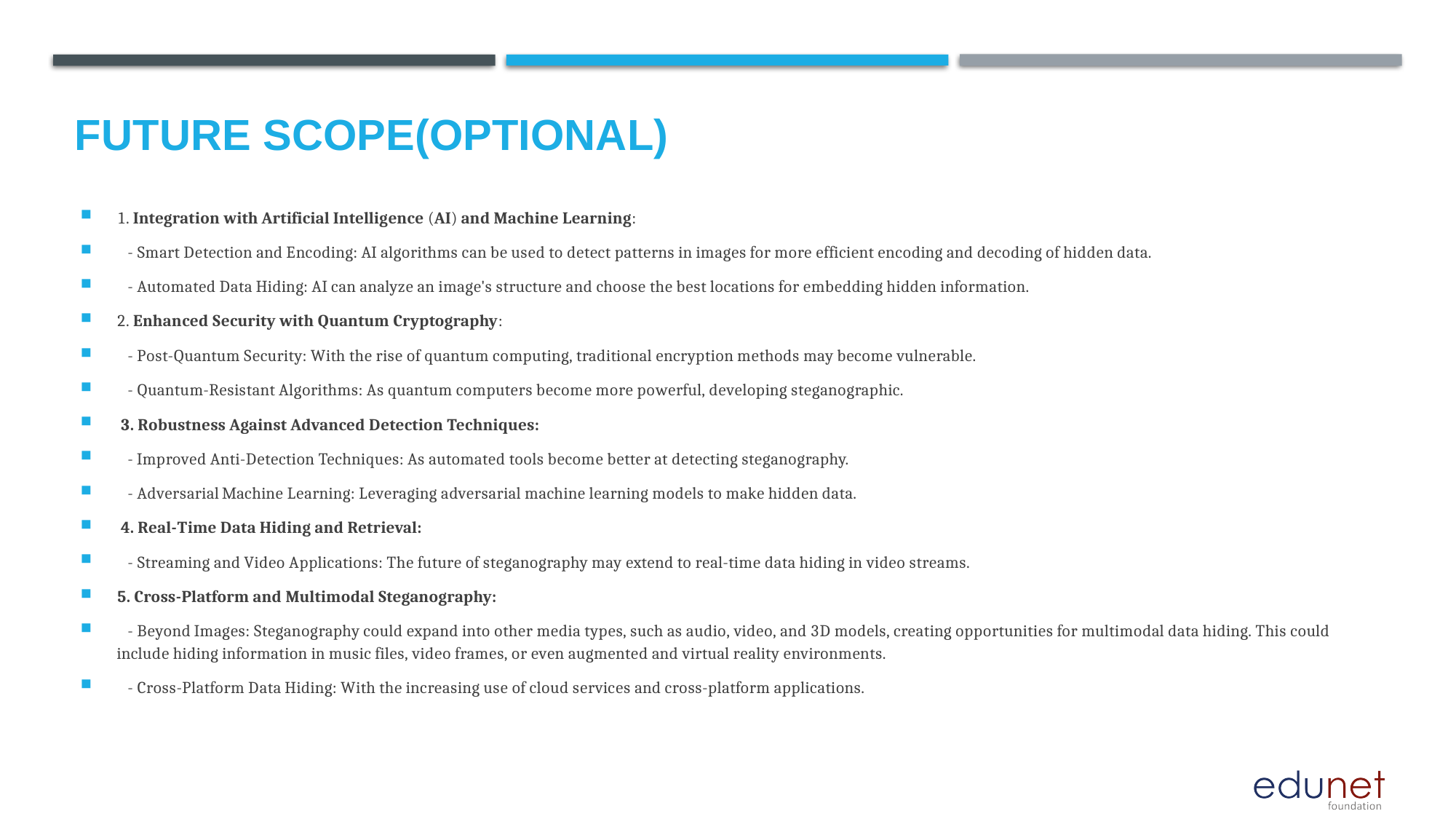

Future scope(optional)

1. Integration with Artificial Intelligence (AI) and Machine Learning:
   - Smart Detection and Encoding: AI algorithms can be used to detect patterns in images for more efficient encoding and decoding of hidden data.
   - Automated Data Hiding: AI can analyze an image's structure and choose the best locations for embedding hidden information.
2. Enhanced Security with Quantum Cryptography:
   - Post-Quantum Security: With the rise of quantum computing, traditional encryption methods may become vulnerable.
   - Quantum-Resistant Algorithms: As quantum computers become more powerful, developing steganographic.
 3. Robustness Against Advanced Detection Techniques:
   - Improved Anti-Detection Techniques: As automated tools become better at detecting steganography.
   - Adversarial Machine Learning: Leveraging adversarial machine learning models to make hidden data.
 4. Real-Time Data Hiding and Retrieval:
   - Streaming and Video Applications: The future of steganography may extend to real-time data hiding in video streams.
5. Cross-Platform and Multimodal Steganography:
   - Beyond Images: Steganography could expand into other media types, such as audio, video, and 3D models, creating opportunities for multimodal data hiding. This could include hiding information in music files, video frames, or even augmented and virtual reality environments.
   - Cross-Platform Data Hiding: With the increasing use of cloud services and cross-platform applications.